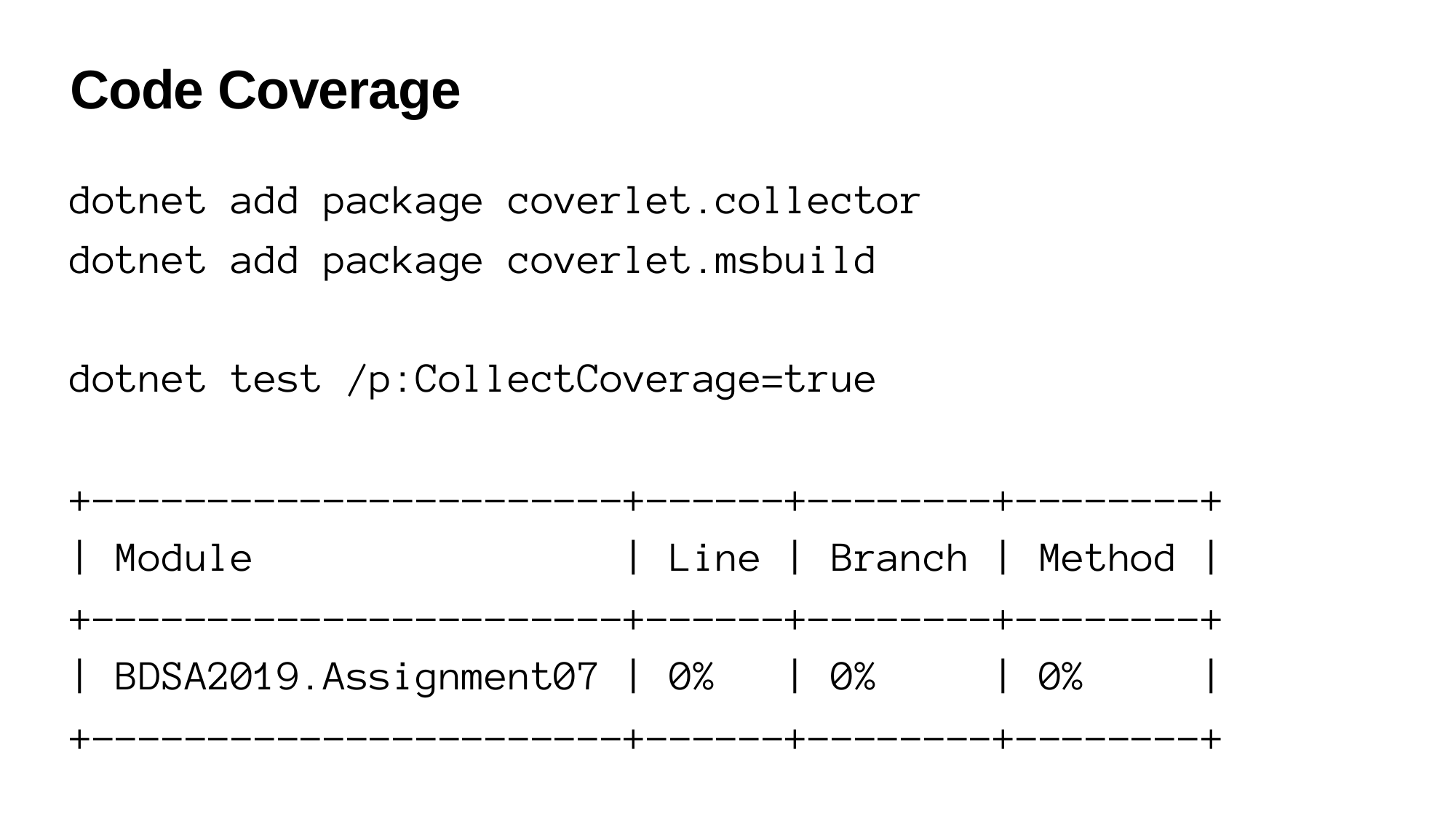

# Code Coverage
dotnet add package coverlet.collector
dotnet add package coverlet.msbuild

dotnet test /p:CollectCoverage=true

+-----------------------+------+--------+--------+
| Module                | Line | Branch | Method |
+-----------------------+------+--------+--------+
| BDSA2019.Assignment07 | 0%   | 0%     | 0%     |
+-----------------------+------+--------+--------+